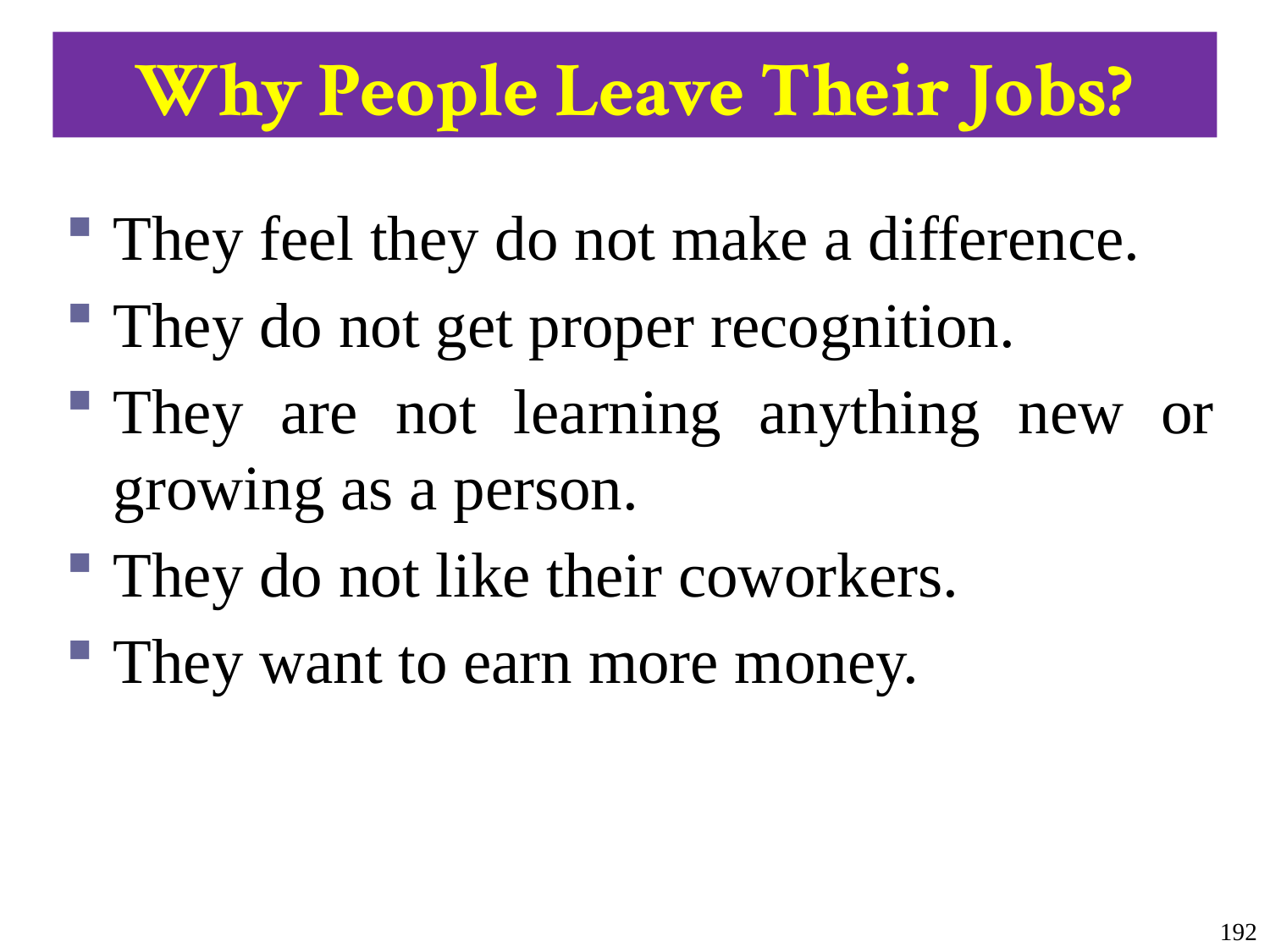

# Why People Leave Their Jobs?
They feel they do not make a difference.
They do not get proper recognition.
They are not learning anything new or growing as a person.
They do not like their coworkers.
They want to earn more money.

192